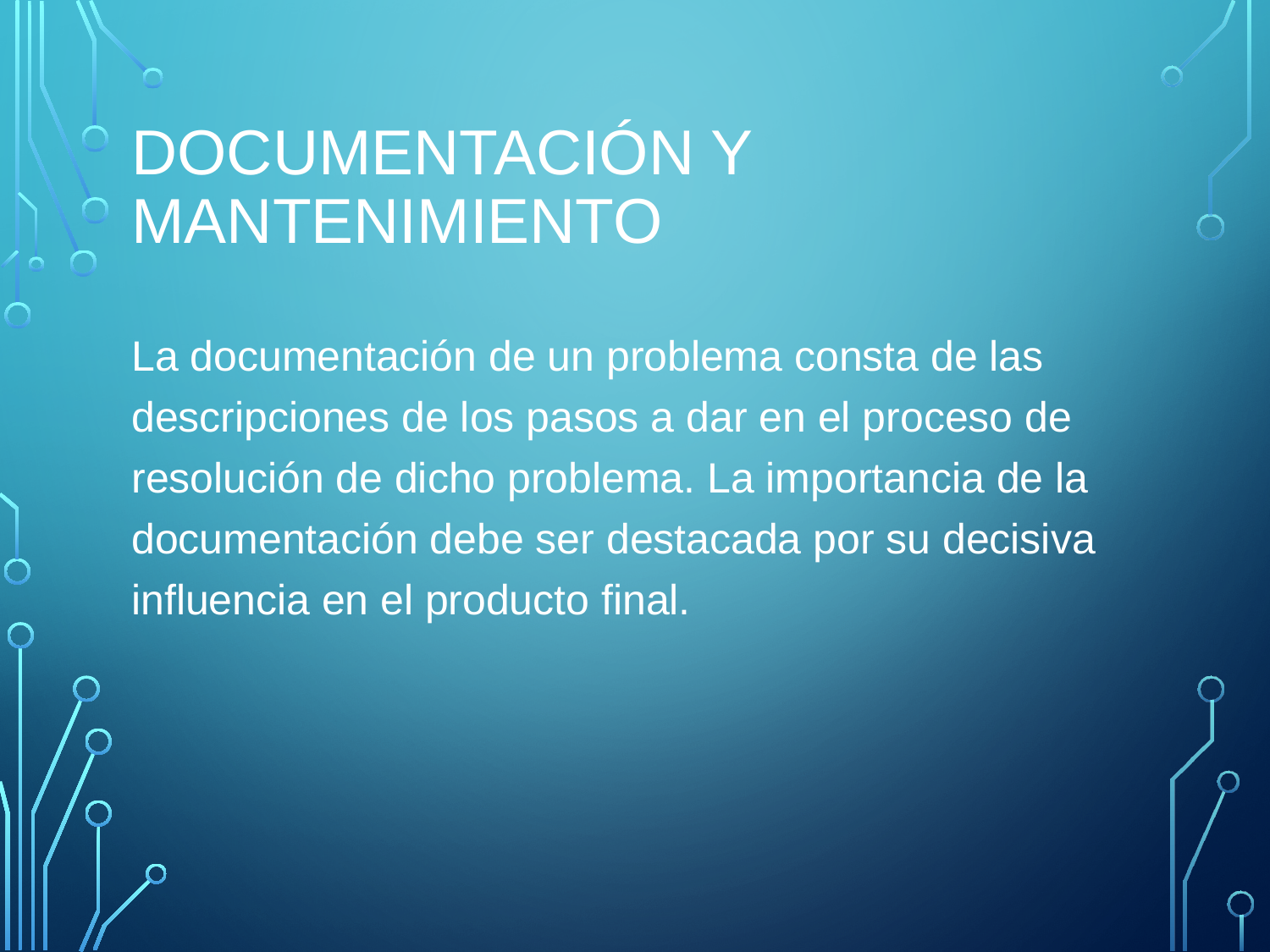

# Documentación y mantenimiento
La documentación de un problema consta de las descripciones de los pasos a dar en el proceso de resolución de dicho problema. La importancia de la documentación debe ser destacada por su decisiva influencia en el producto final.